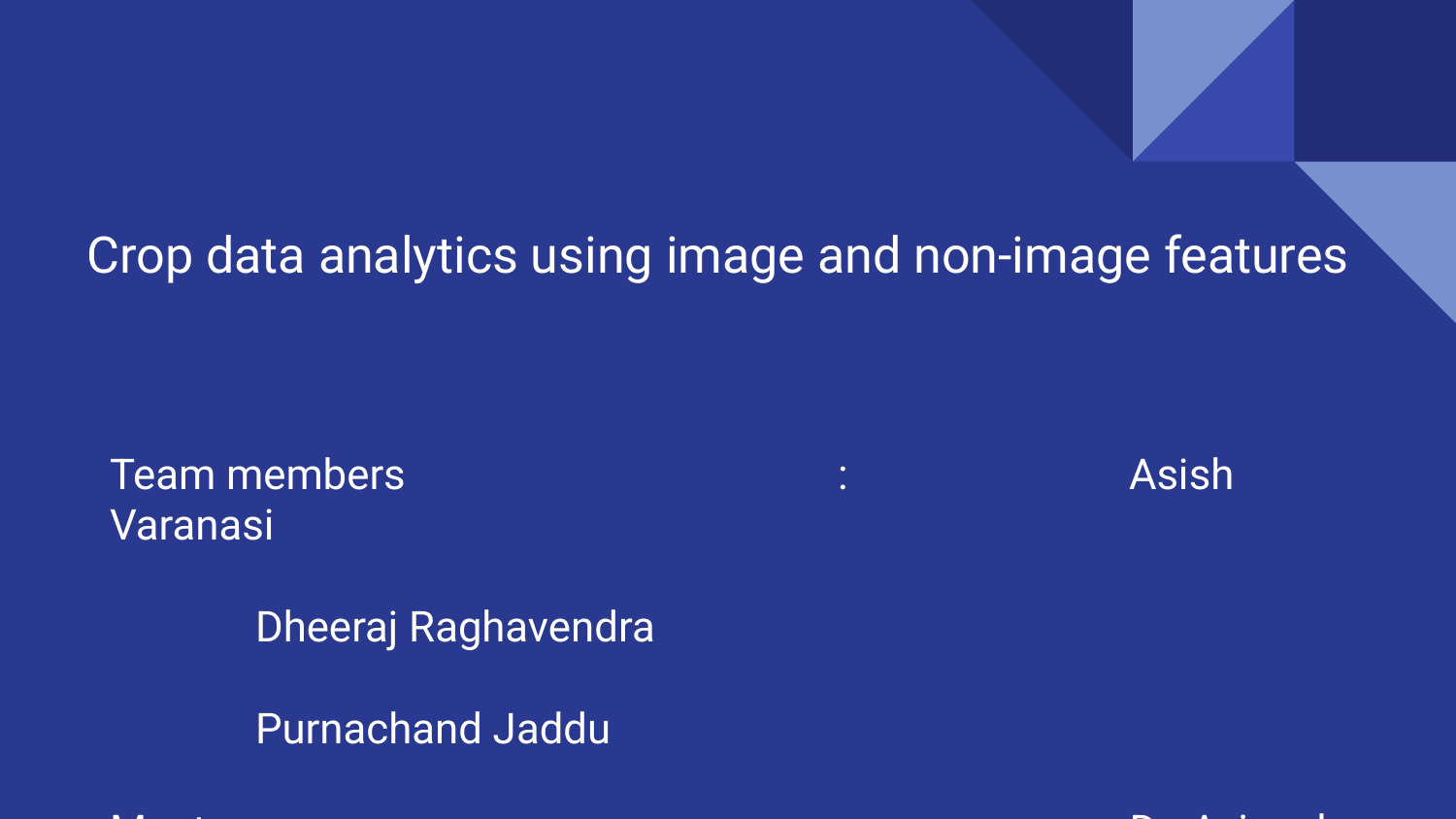

# Crop data analytics using image and non-image features
Team members			:		Asish Varanasi
							      		Dheeraj Raghavendra
									Purnachand Jaddu

Mentors					:             Dr. Avinash Sharma
									Dr. P. Krishna Reddy